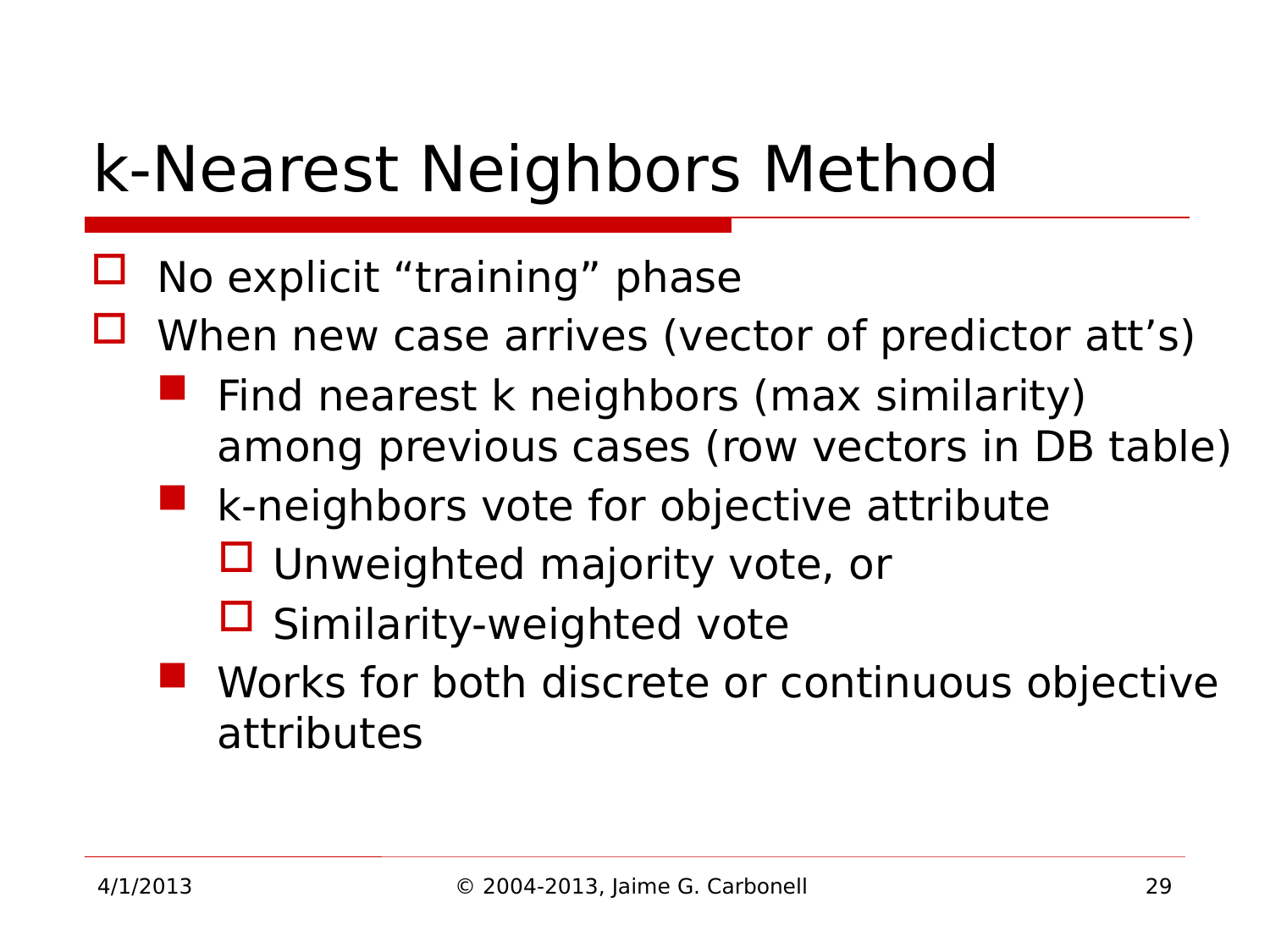

# k-Nearest Neighbors Method
No explicit “training” phase
When new case arrives (vector of predictor att’s)
Find nearest k neighbors (max similarity) among previous cases (row vectors in DB table)
k-neighbors vote for objective attribute
Unweighted majority vote, or
Similarity-weighted vote
Works for both discrete or continuous objective attributes

4/1/2013
© 2004-2013, Jaime G. Carbonell
29